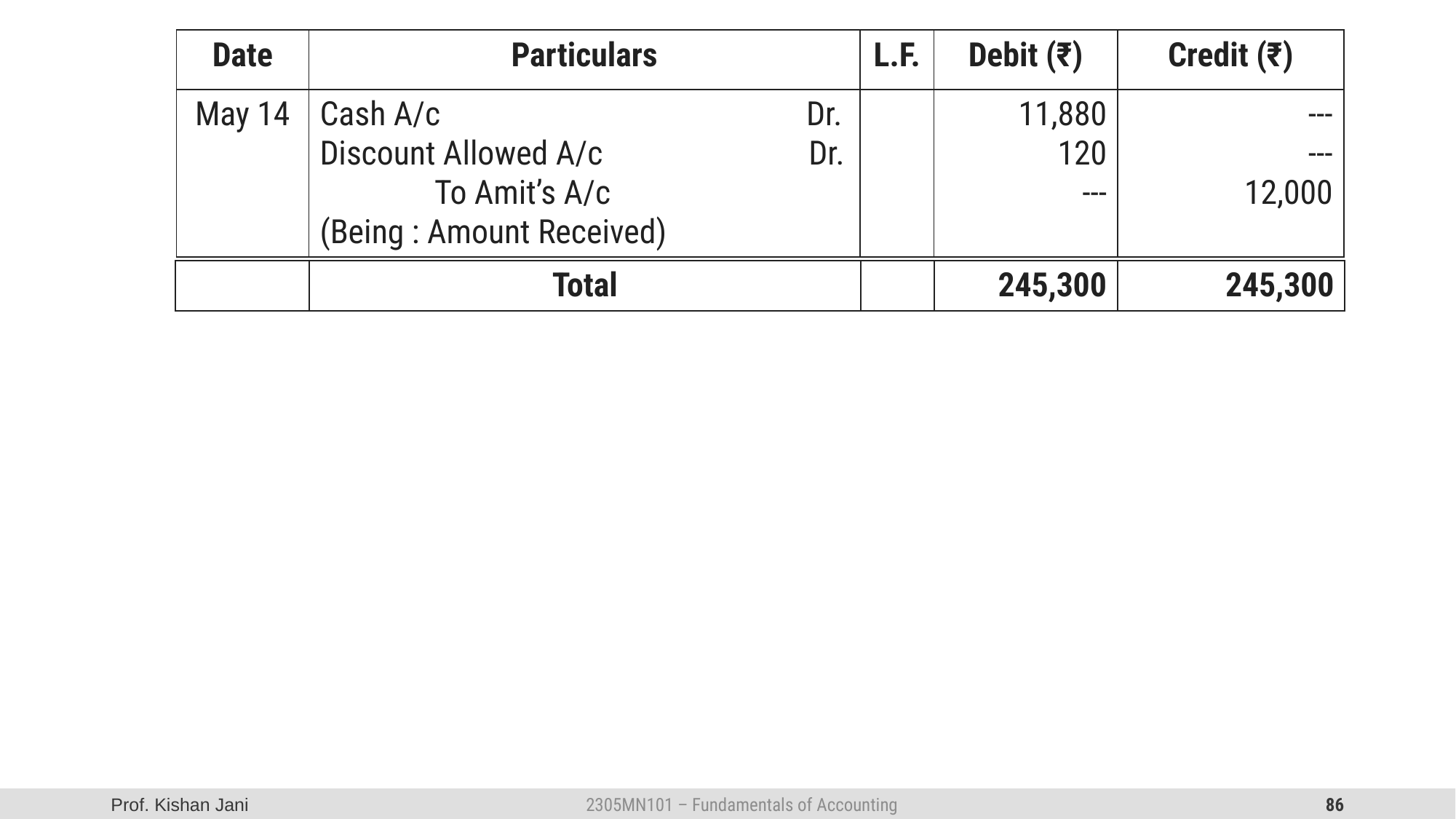

| Date | Particulars | L.F. | Debit (₹) | Credit (₹) |
| --- | --- | --- | --- | --- |
| May 14 | Cash A/c Dr. Discount Allowed A/c Dr. To Amit’s A/c (Being : Amount Received) |  | 11,880 120 --- | --- --- 12,000 |
|  | Total |  | 245,300 | 245,300 |
| --- | --- | --- | --- | --- |